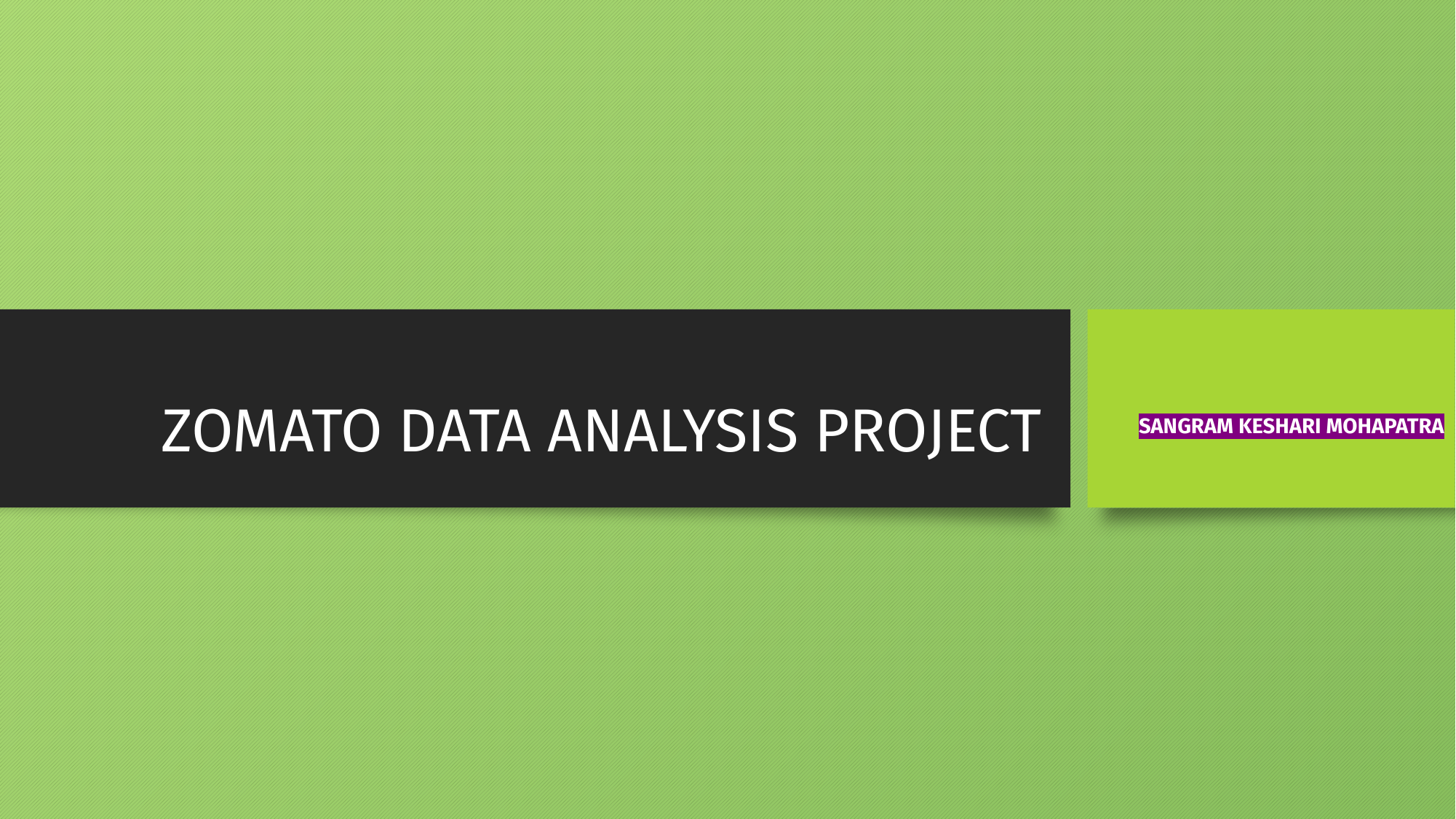

# ZOMATO DATA ANALYSIS PROJECT
SANGRAM KESHARI MOHAPATRA